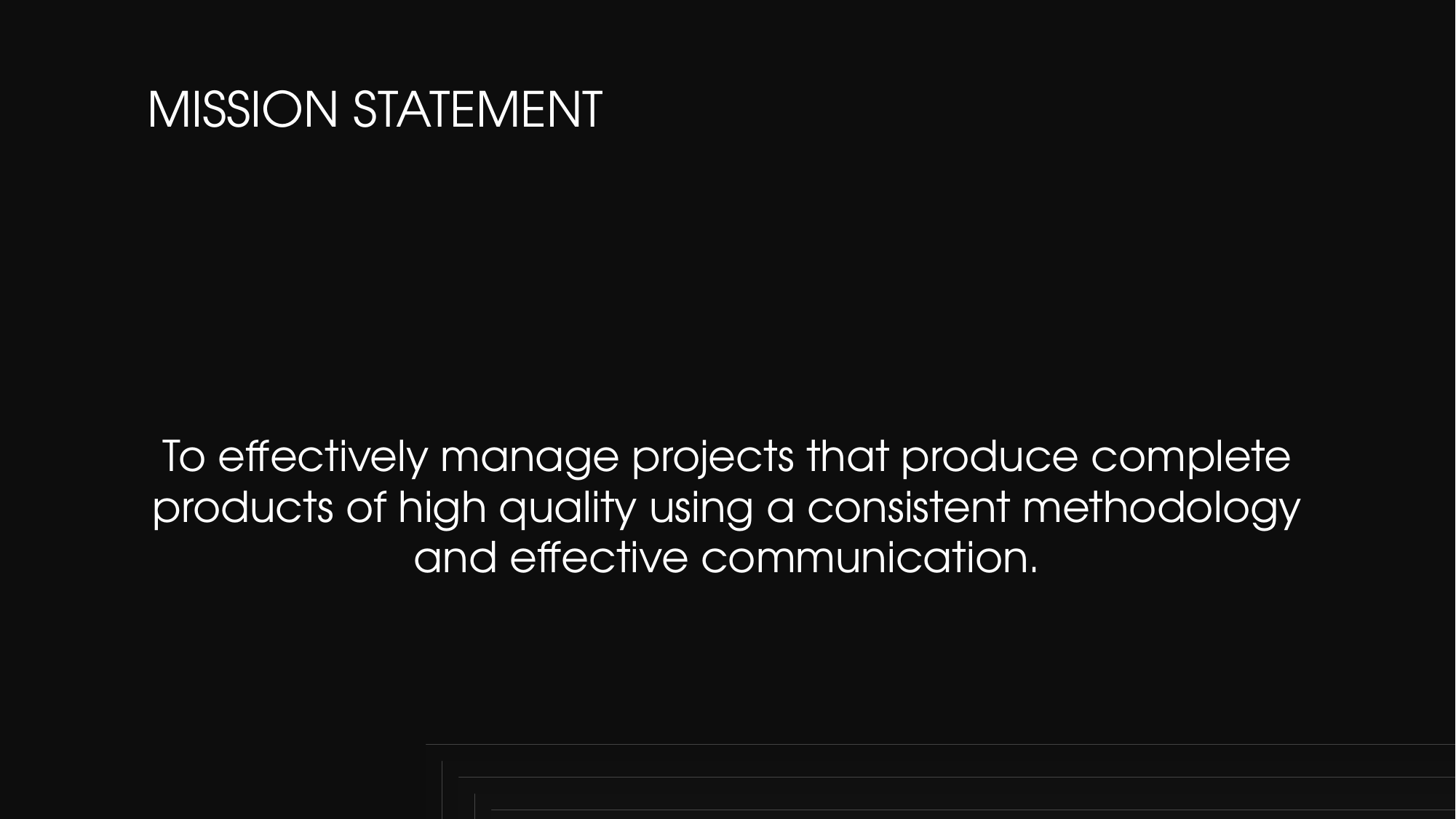

# Mission statement
To effectively manage projects that produce complete products of high quality using a consistent methodology and effective communication.